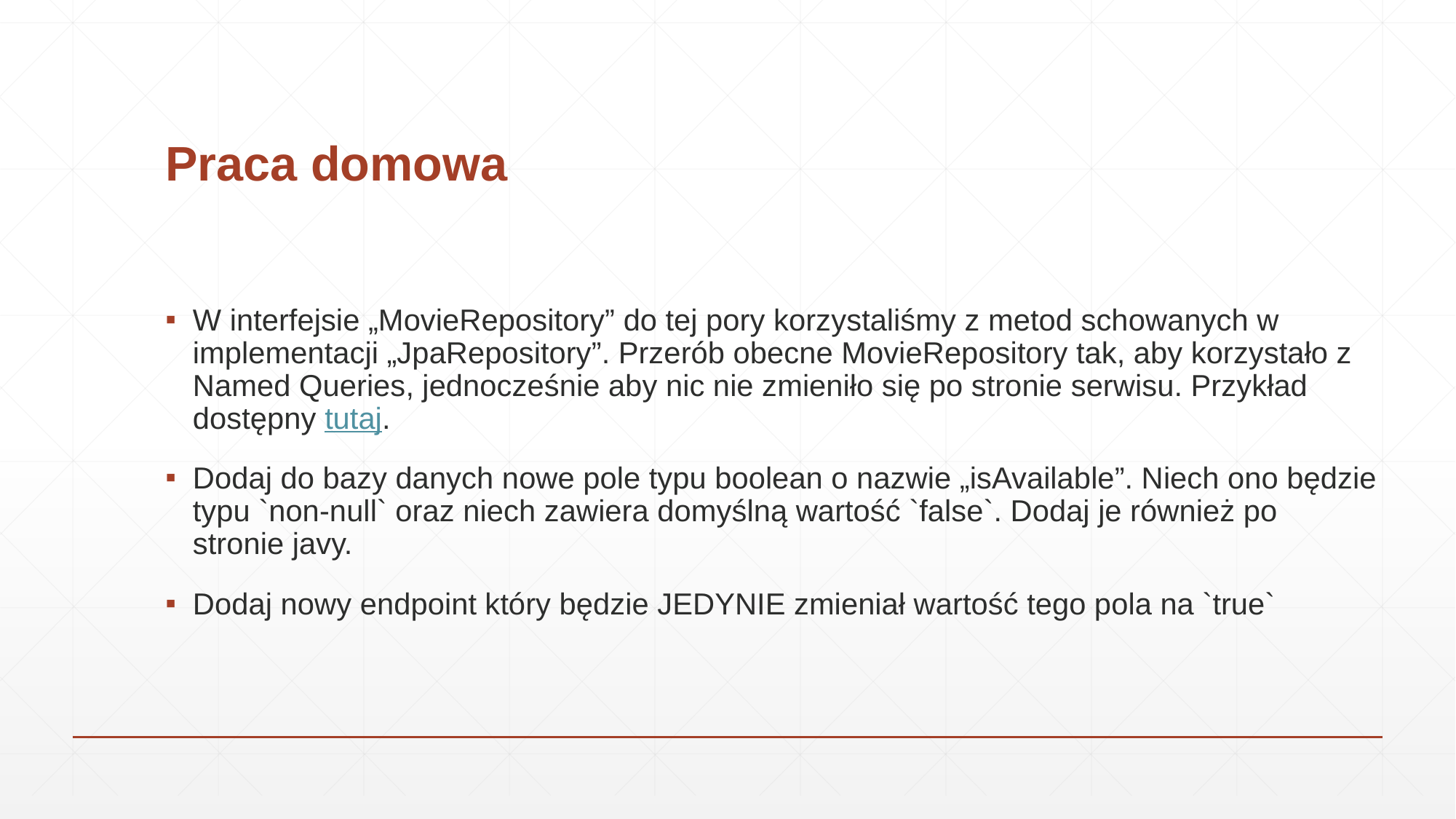

# Praca domowa
W interfejsie „MovieRepository” do tej pory korzystaliśmy z metod schowanych w implementacji „JpaRepository”. Przerób obecne MovieRepository tak, aby korzystało z Named Queries, jednocześnie aby nic nie zmieniło się po stronie serwisu. Przykład dostępny tutaj.
Dodaj do bazy danych nowe pole typu boolean o nazwie „isAvailable”. Niech ono będzie typu `non-null` oraz niech zawiera domyślną wartość `false`. Dodaj je również po stronie javy.
Dodaj nowy endpoint który będzie JEDYNIE zmieniał wartość tego pola na `true`